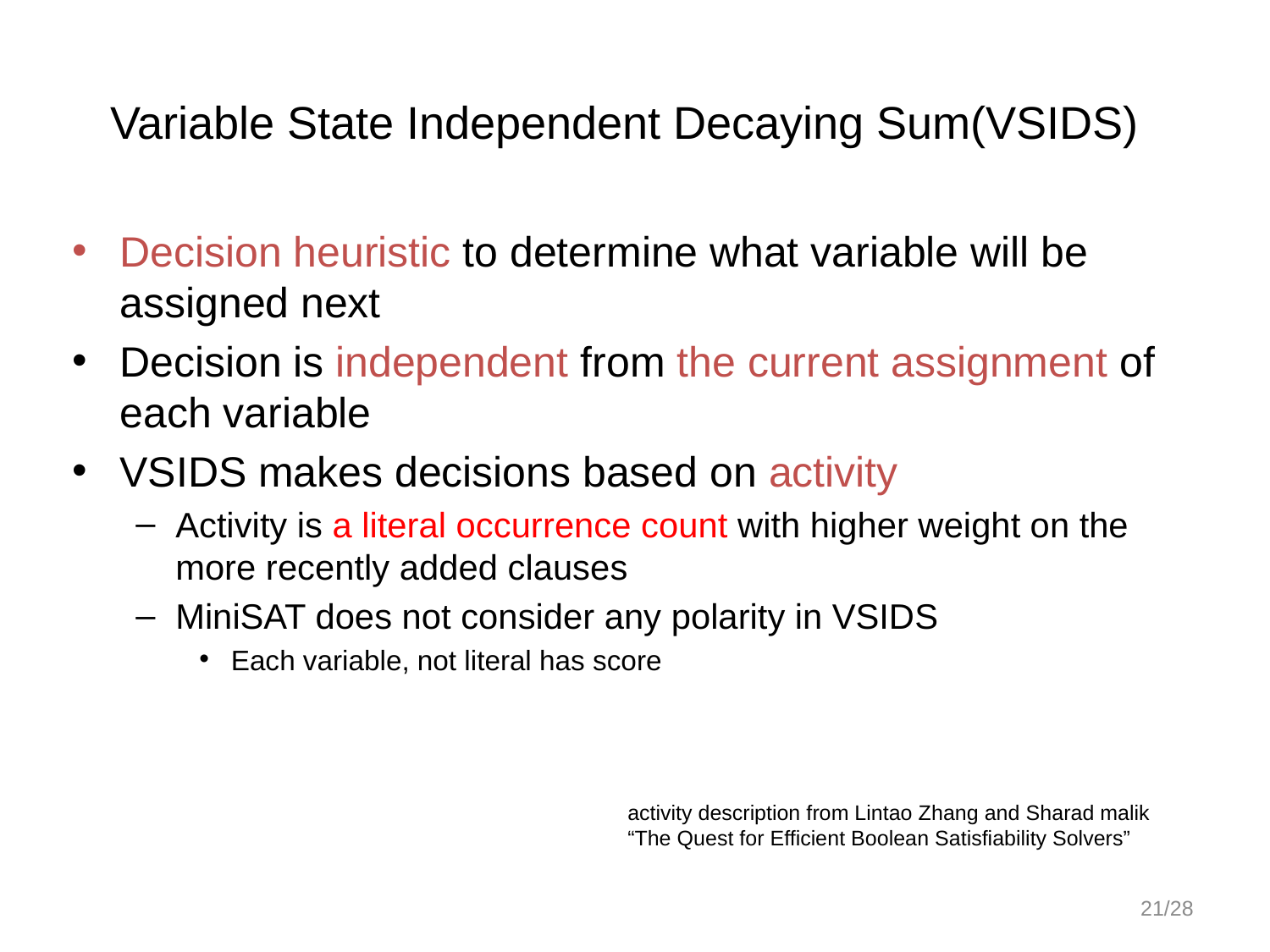

# Variable State Independent Decaying Sum(VSIDS)
Decision heuristic to determine what variable will be assigned next
Decision is independent from the current assignment of each variable
VSIDS makes decisions based on activity
Activity is a literal occurrence count with higher weight on the more recently added clauses
MiniSAT does not consider any polarity in VSIDS
Each variable, not literal has score

activity description from Lintao Zhang and Sharad malik
“The Quest for Efficient Boolean Satisfiability Solvers”

21/28